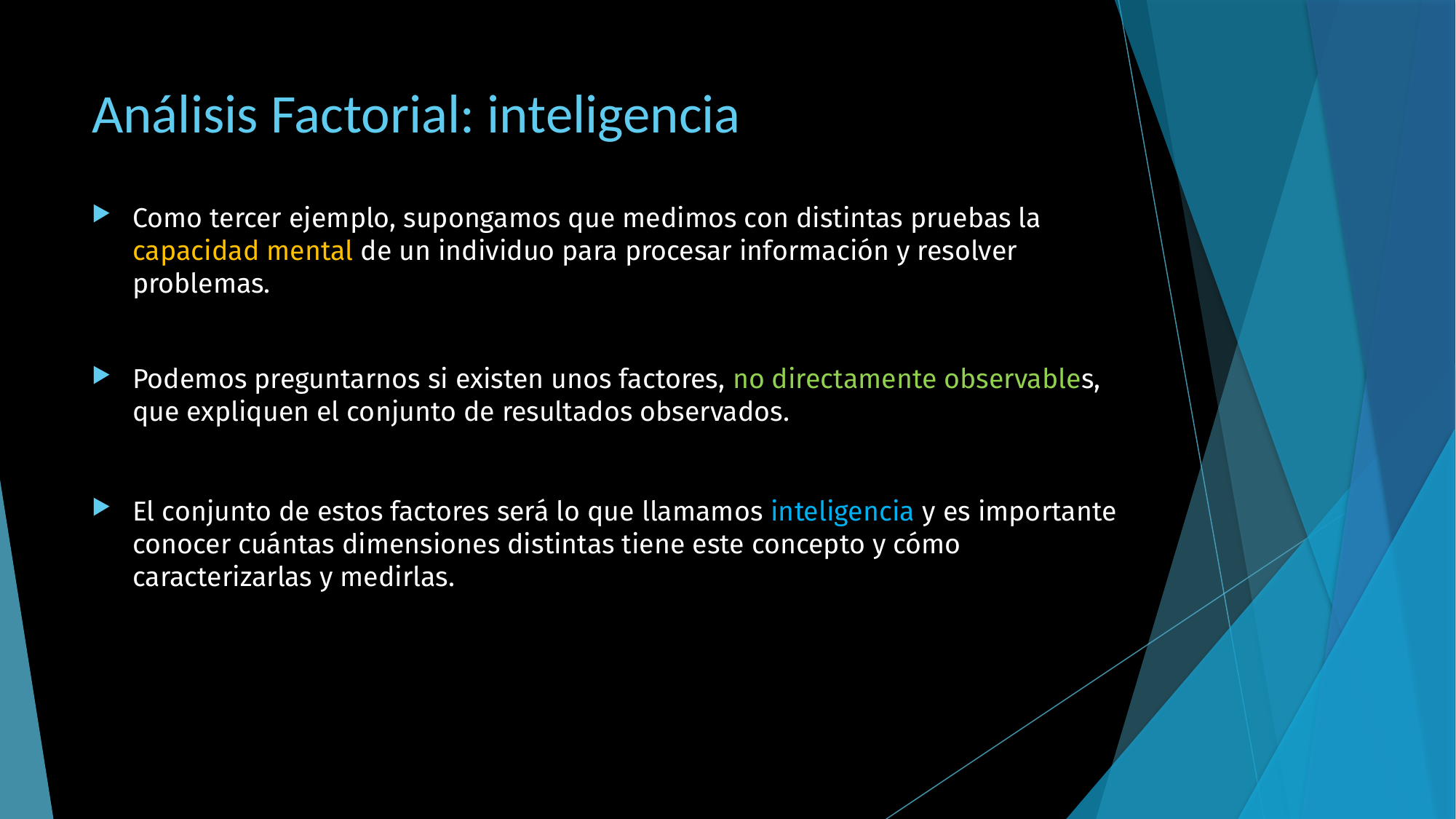

# Análisis Factorial: inteligencia
Como tercer ejemplo, supongamos que medimos con distintas pruebas la capacidad mental de un individuo para procesar información y resolver problemas.

Podemos preguntarnos si existen unos factores, no directamente observables, que expliquen el conjunto de resultados observados.

El conjunto de estos factores será lo que llamamos inteligencia y es importante conocer cuántas dimensiones distintas tiene este concepto y cómo caracterizarlas y medirlas.